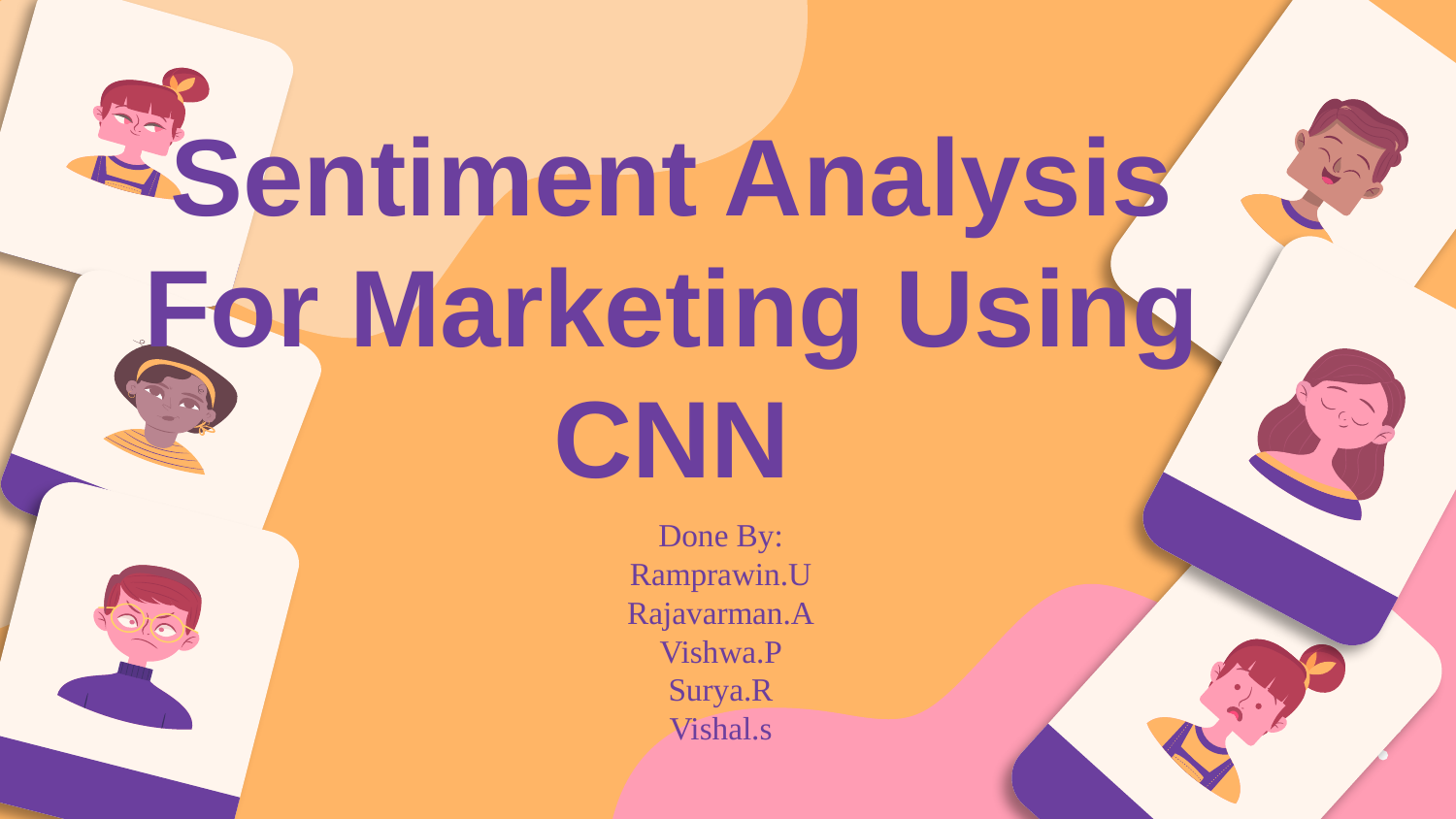

# Sentiment Analysis For Marketing Using CNN

Done By:
Ramprawin.U
Rajavarman.A
Vishwa.P
Surya.R
Vishal.s